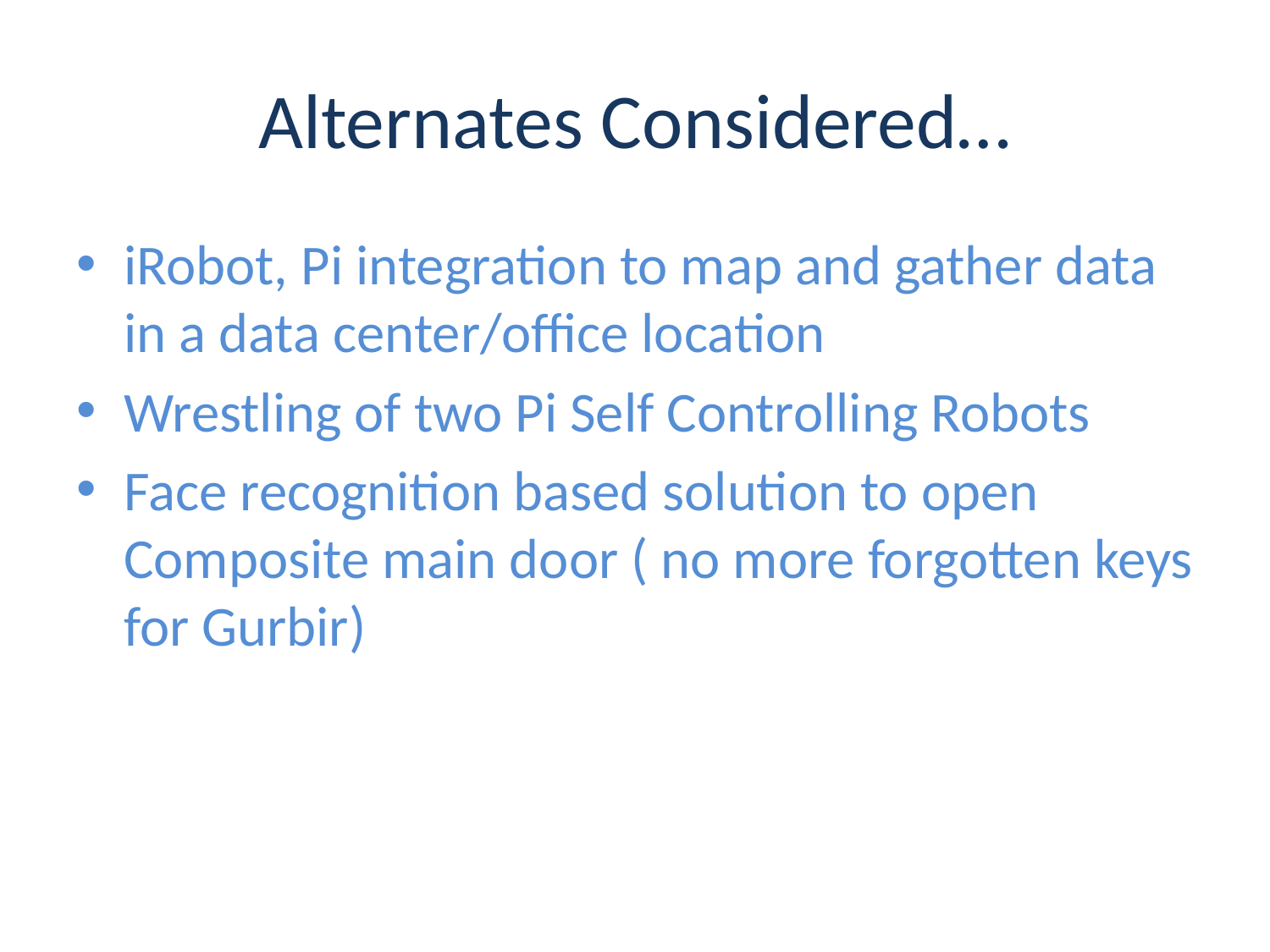

# Alternates Considered…
iRobot, Pi integration to map and gather data in a data center/office location
Wrestling of two Pi Self Controlling Robots
Face recognition based solution to open Composite main door ( no more forgotten keys for Gurbir)